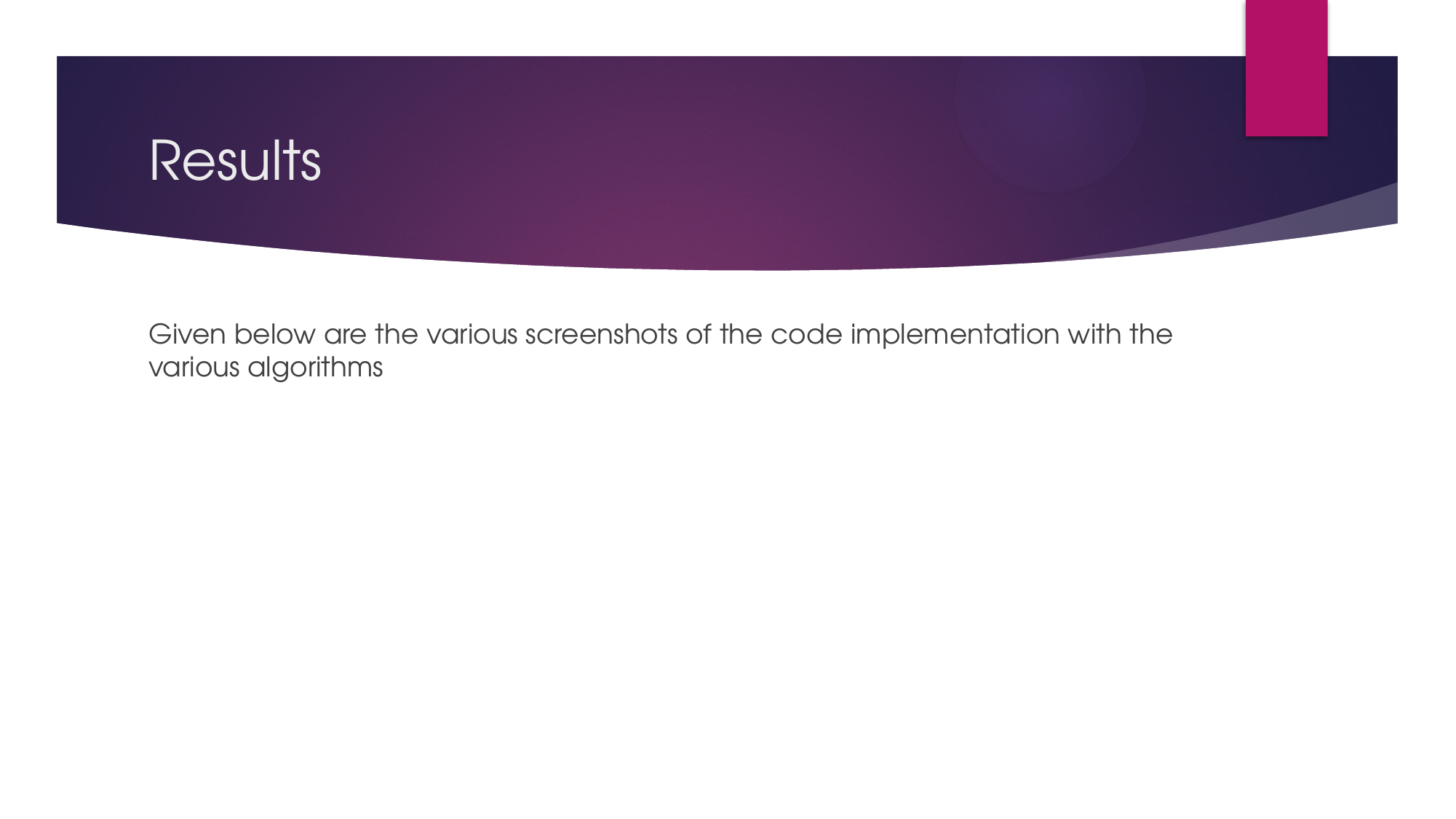

# Results
Given below are the various screenshots of the code implementation with the various algorithms